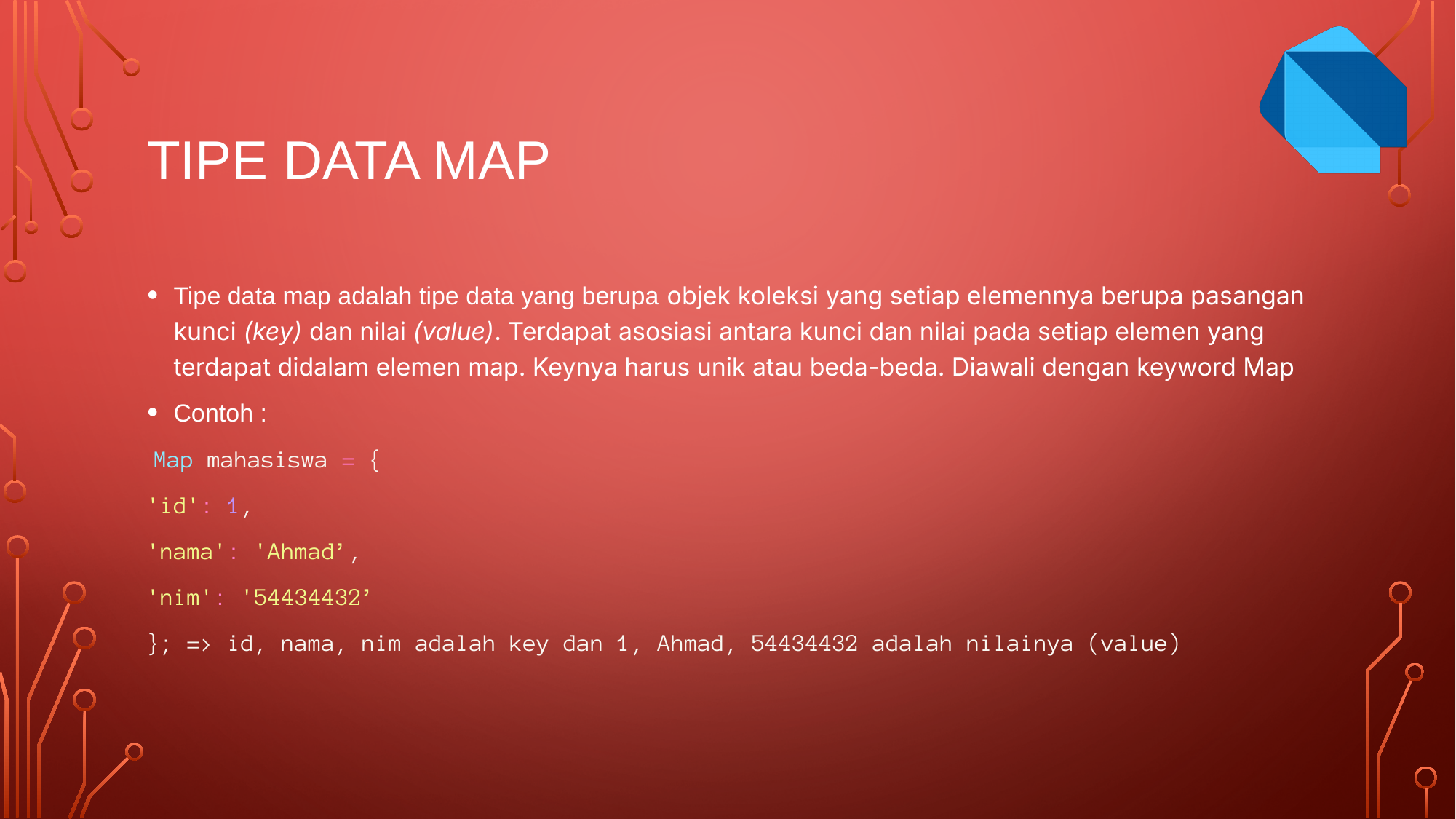

# Tipe data map
Tipe data map adalah tipe data yang berupa objek koleksi yang setiap elemennya berupa pasangan kunci (key) dan nilai (value). Terdapat asosiasi antara kunci dan nilai pada setiap elemen yang terdapat didalam elemen map. Keynya harus unik atau beda-beda. Diawali dengan keyword Map
Contoh :
 Map mahasiswa = {
'id': 1,
'nama': 'Ahmad’,
'nim': '54434432’
}; => id, nama, nim adalah key dan 1, Ahmad, 54434432 adalah nilainya (value)